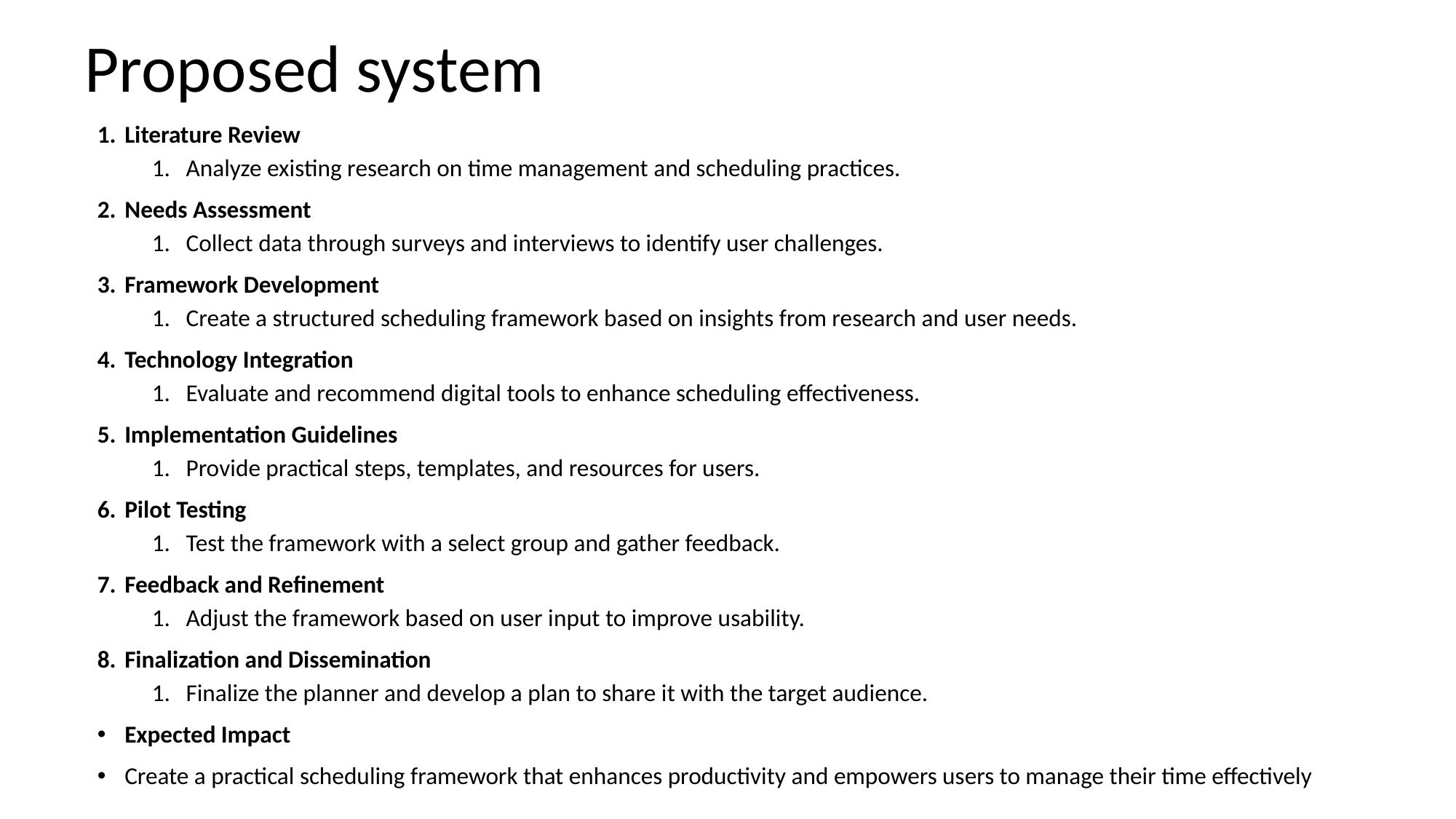

# Proposed system
Literature Review
Analyze existing research on time management and scheduling practices.
Needs Assessment
Collect data through surveys and interviews to identify user challenges.
Framework Development
Create a structured scheduling framework based on insights from research and user needs.
Technology Integration
Evaluate and recommend digital tools to enhance scheduling effectiveness.
Implementation Guidelines
Provide practical steps, templates, and resources for users.
Pilot Testing
Test the framework with a select group and gather feedback.
Feedback and Refinement
Adjust the framework based on user input to improve usability.
Finalization and Dissemination
Finalize the planner and develop a plan to share it with the target audience.
Expected Impact
Create a practical scheduling framework that enhances productivity and empowers users to manage their time effectively